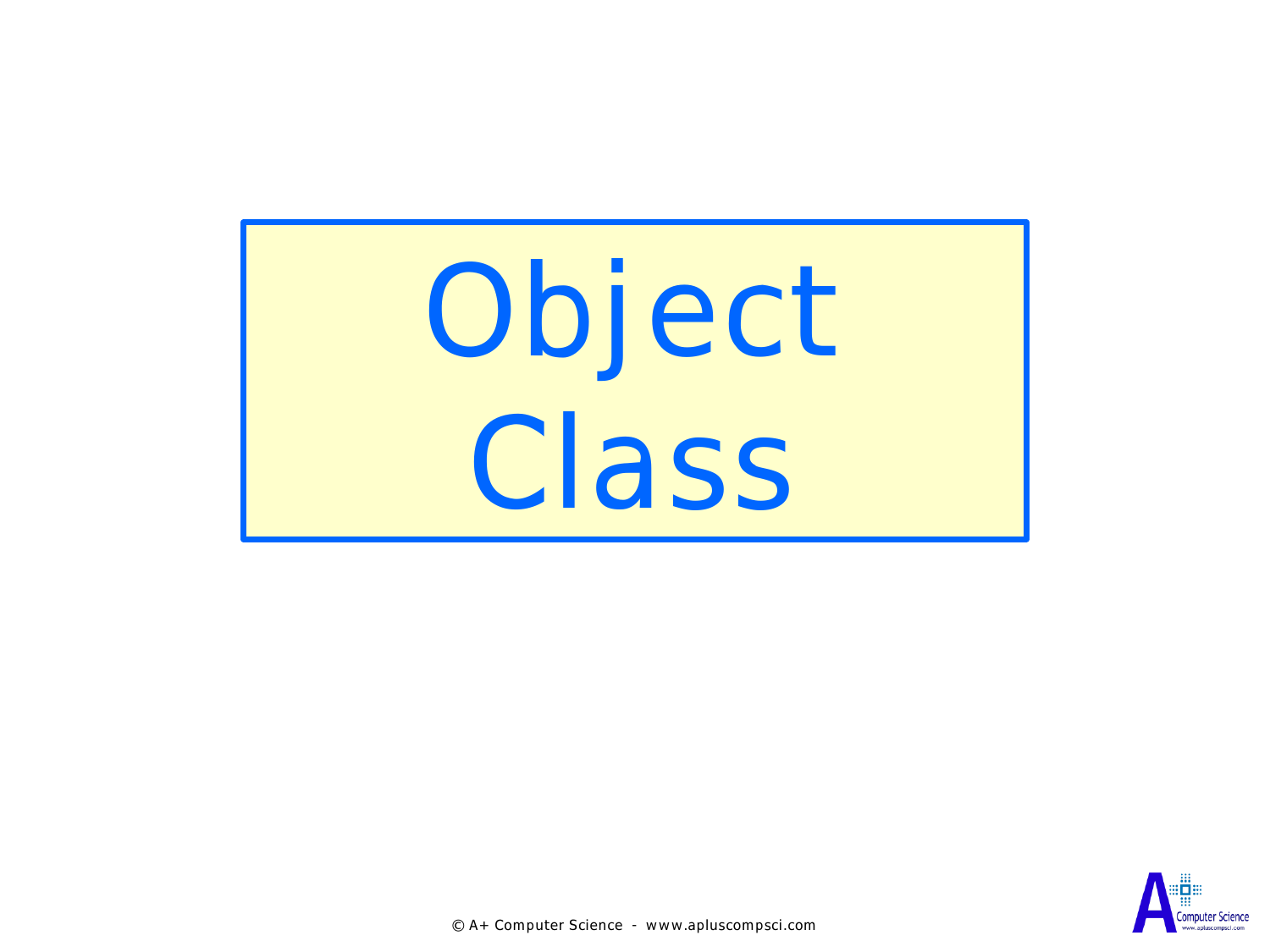

Object
Class

© A+ Computer Science  -  www.apluscompsci.com